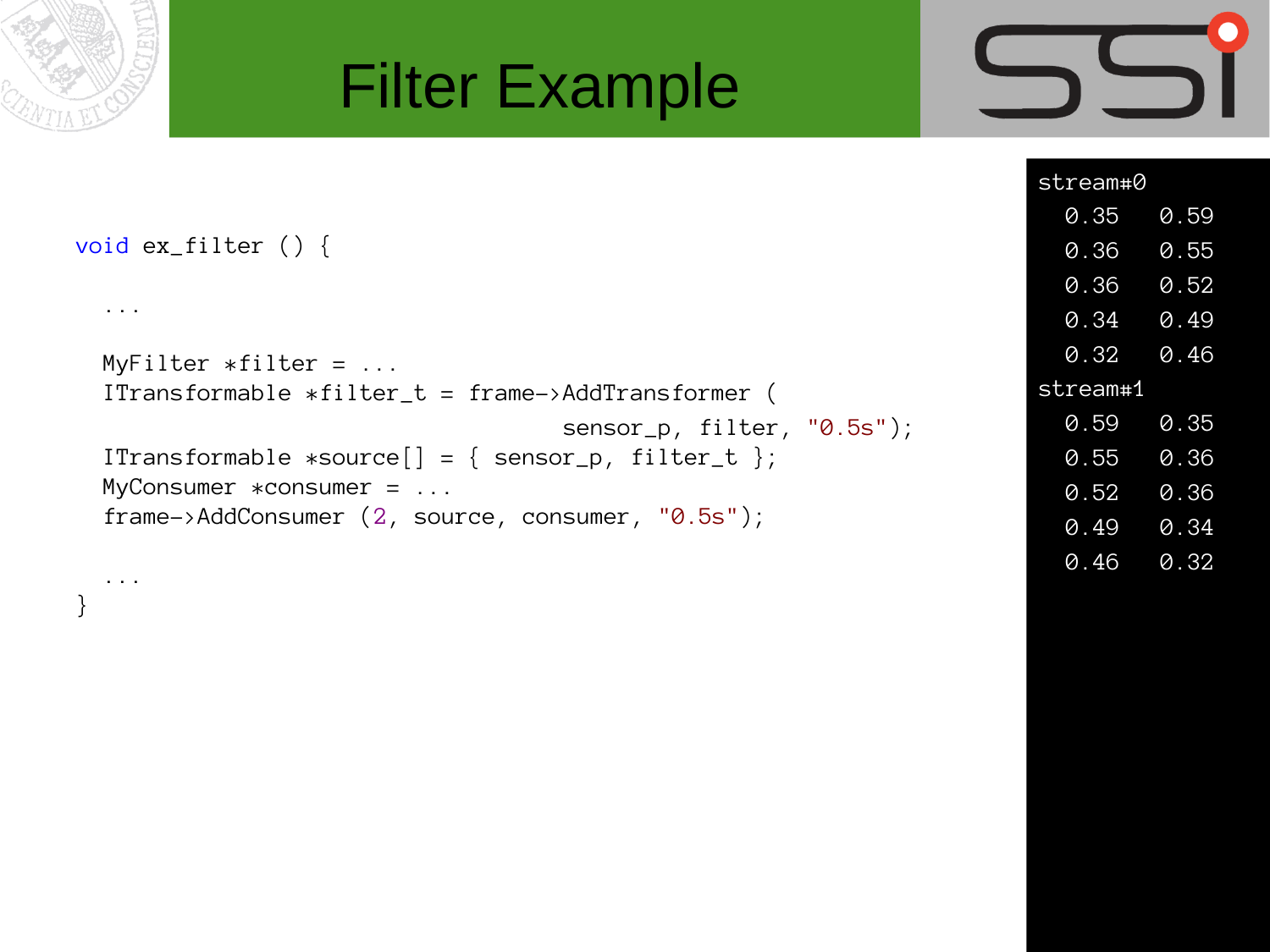

# Filter Example
stream#0
  0.35   0.59
  0.36   0.55
  0.36   0.52
  0.34   0.49
  0.32   0.46
stream#1
  0.59   0.35
  0.55   0.36
  0.52   0.36
  0.49   0.34
  0.46   0.32
void ex_filter () {
  ...
  MyFilter *filter = ...
  ITransformable *filter_t = frame->AddTransformer (
                                    sensor_p, filter, "0.5s");
  ITransformable *source[] = { sensor_p, filter_t };
  MyConsumer *consumer = ...
  frame->AddConsumer (2, source, consumer, "0.5s");
  ...
}